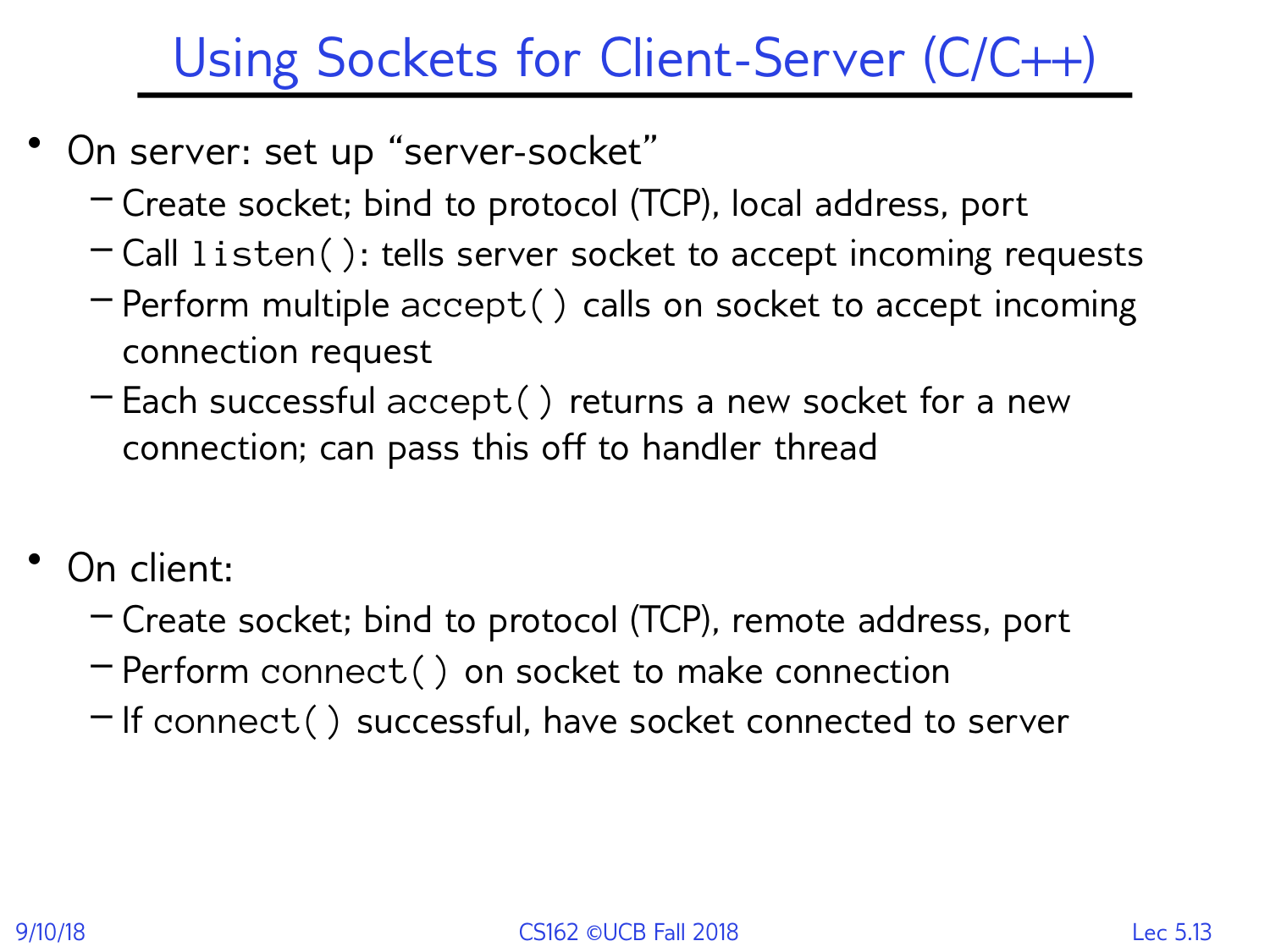

# Using Sockets for Client-Server (C/C++)
On server: set up “server-socket”
Create socket; bind to protocol (TCP), local address, port
Call listen(): tells server socket to accept incoming requests
Perform multiple accept() calls on socket to accept incoming connection request
Each successful accept() returns a new socket for a new  connection; can pass this off to handler thread

On client:
Create socket; bind to protocol (TCP), remote address, port
Perform connect() on socket to make connection
If connect() successful, have socket connected to server